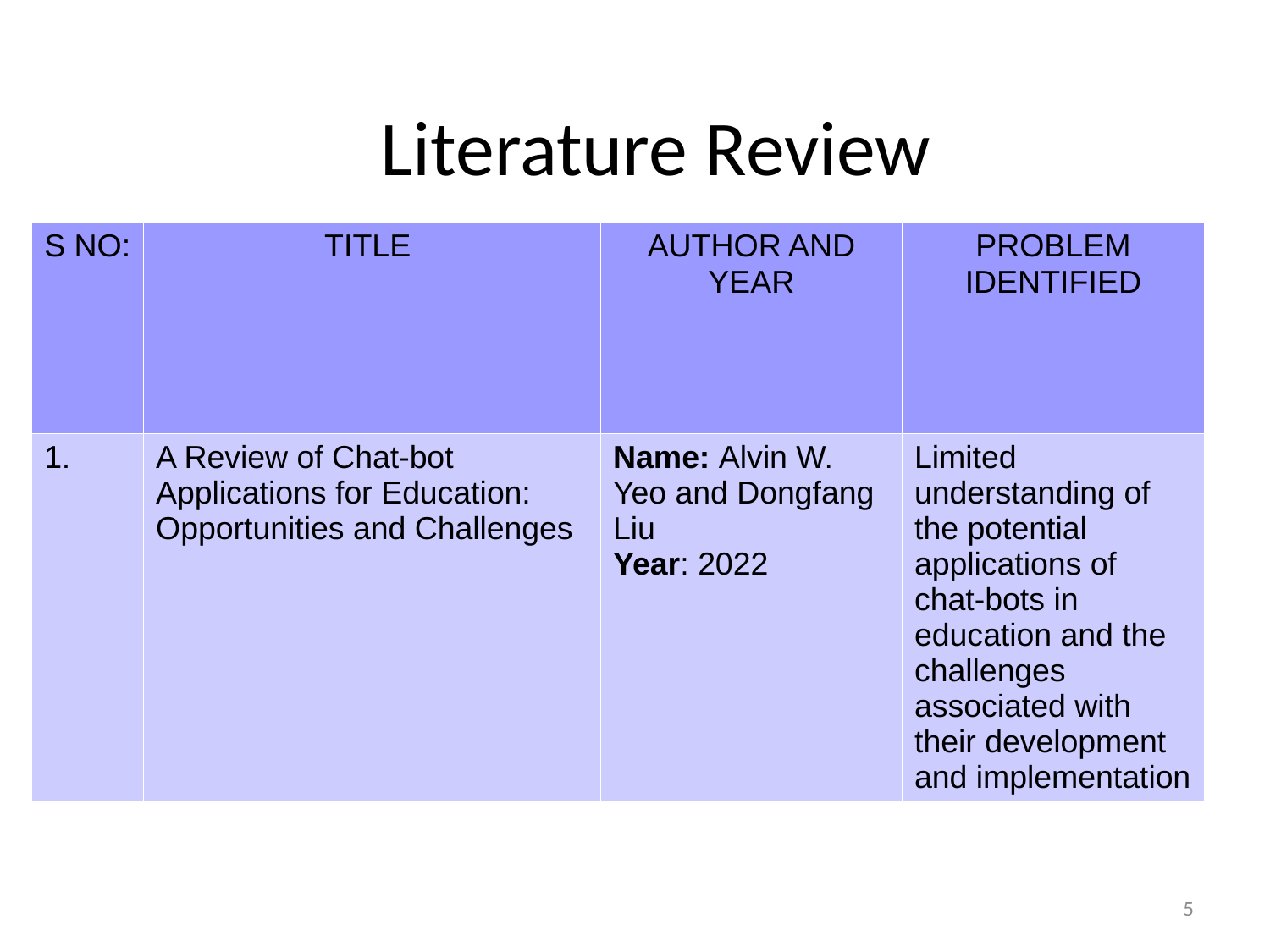

# Literature Review
| S NO: | TITLE | AUTHOR AND YEAR | PROBLEM IDENTIFIED |
| --- | --- | --- | --- |
| 1. | A Review of Chat-bot Applications for Education: Opportunities and Challenges | Name: Alvin W. Yeo and Dongfang Liu Year: 2022 | Limited understanding of the potential applications of chat-bots in education and the challenges associated with their development and implementation |
5